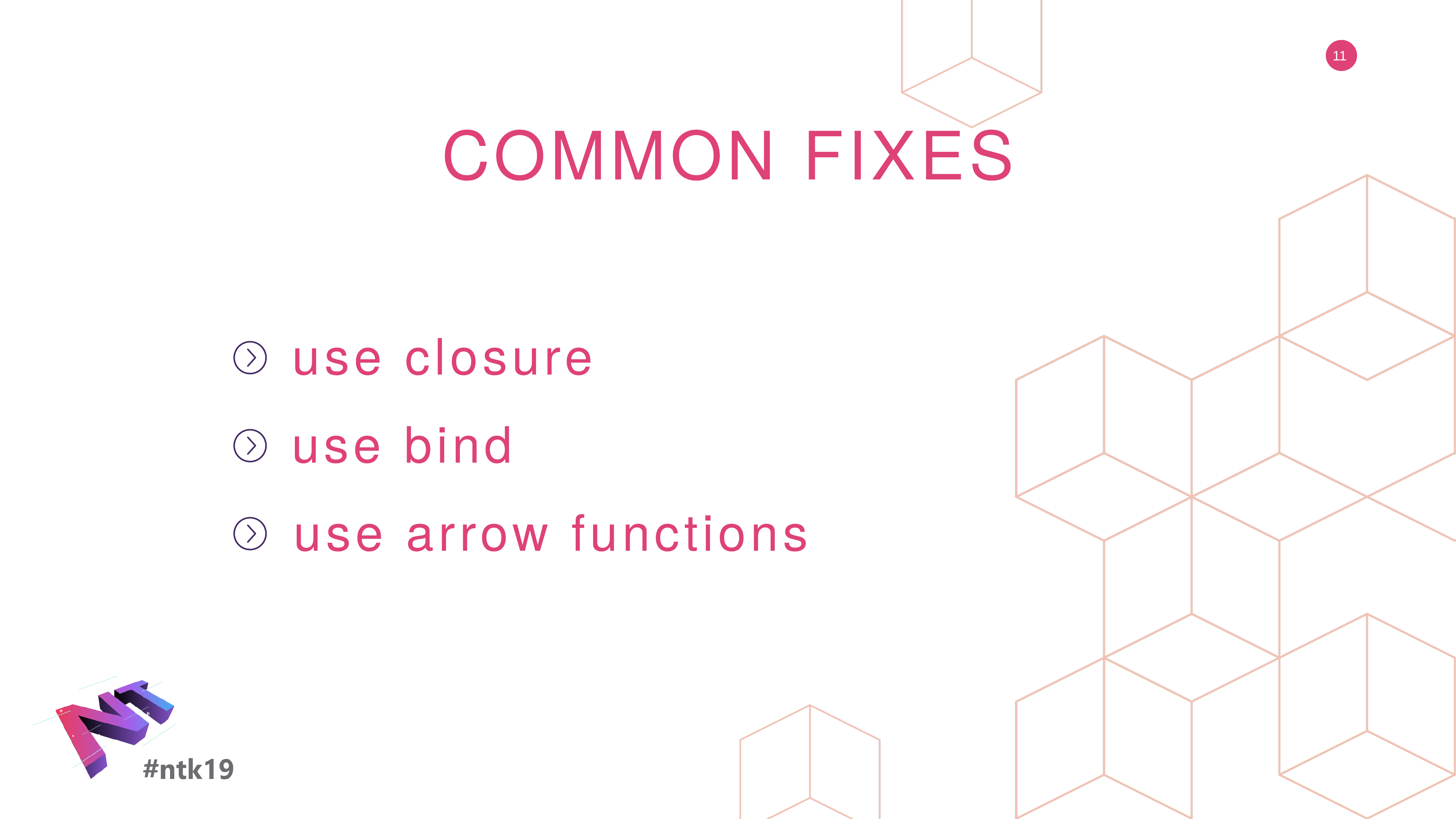

COMMON FIXES

use closure

use bind

use arrow functions